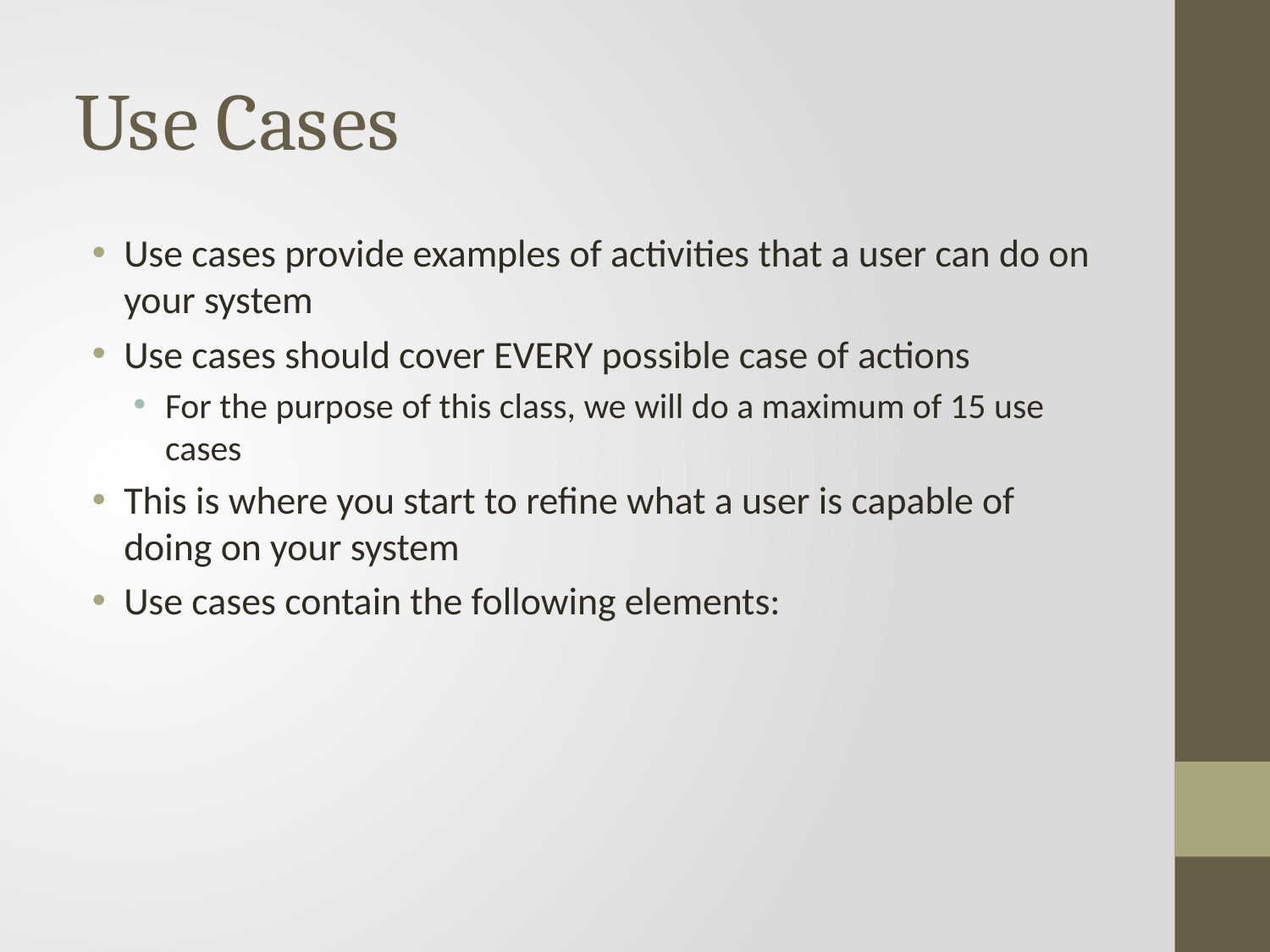

# Use Cases
Use cases provide examples of activities that a user can do on your system
Use cases should cover EVERY possible case of actions
For the purpose of this class, we will do a maximum of 15 use cases
This is where you start to refine what a user is capable of doing on your system
Use cases contain the following elements: